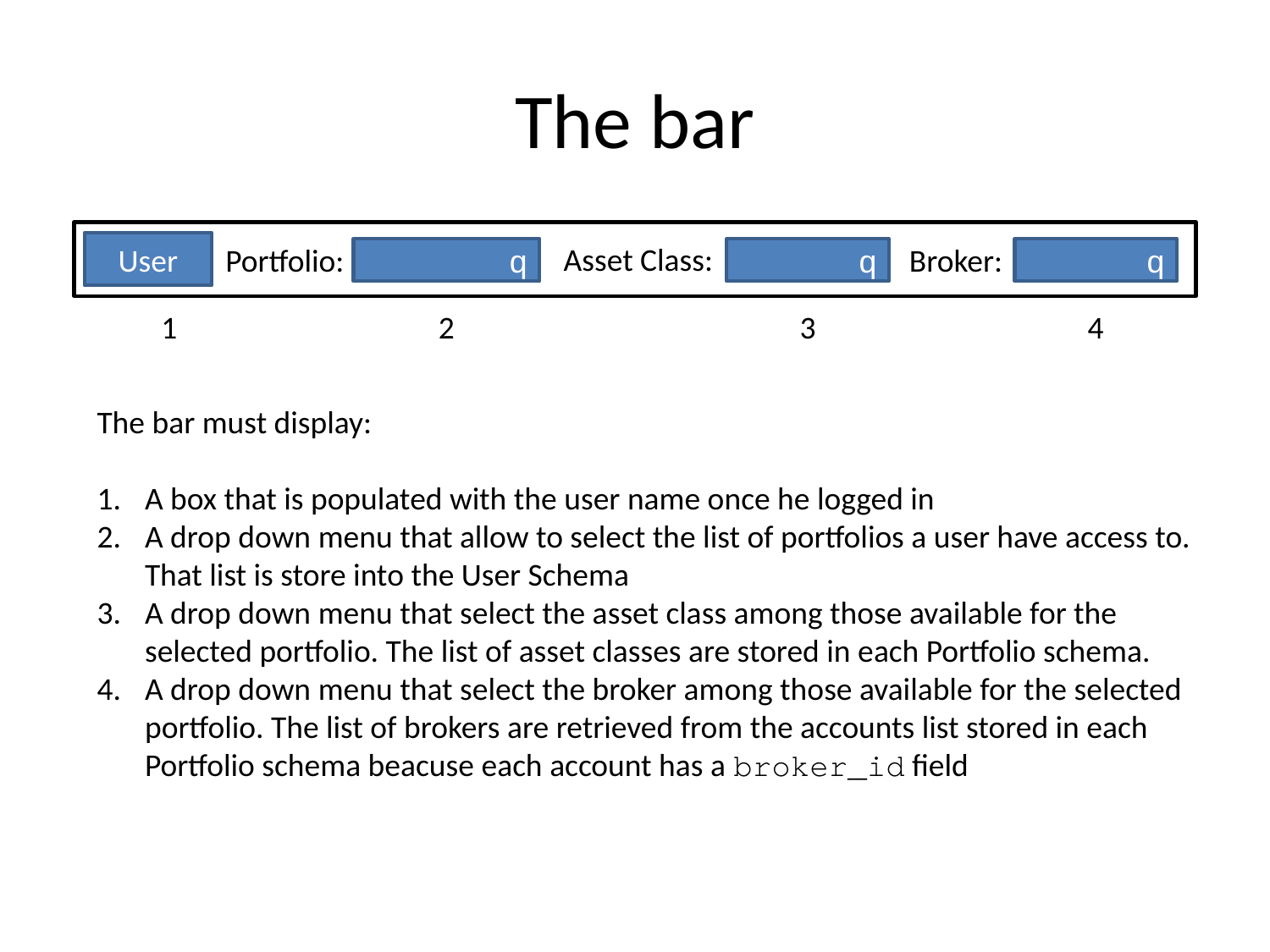

# The bar

User
Asset Class:
Portfolio:
Broker:
q
q
q
1
2
4
3
The bar must display:

A box that is populated with the user name once he logged in
A drop down menu that allow to select the list of portfolios a user have access to. That list is store into the User Schema
A drop down menu that select the asset class among those available for the selected portfolio. The list of asset classes are stored in each Portfolio schema.
A drop down menu that select the broker among those available for the selected portfolio. The list of brokers are retrieved from the accounts list stored in each Portfolio schema beacuse each account has a broker_id field